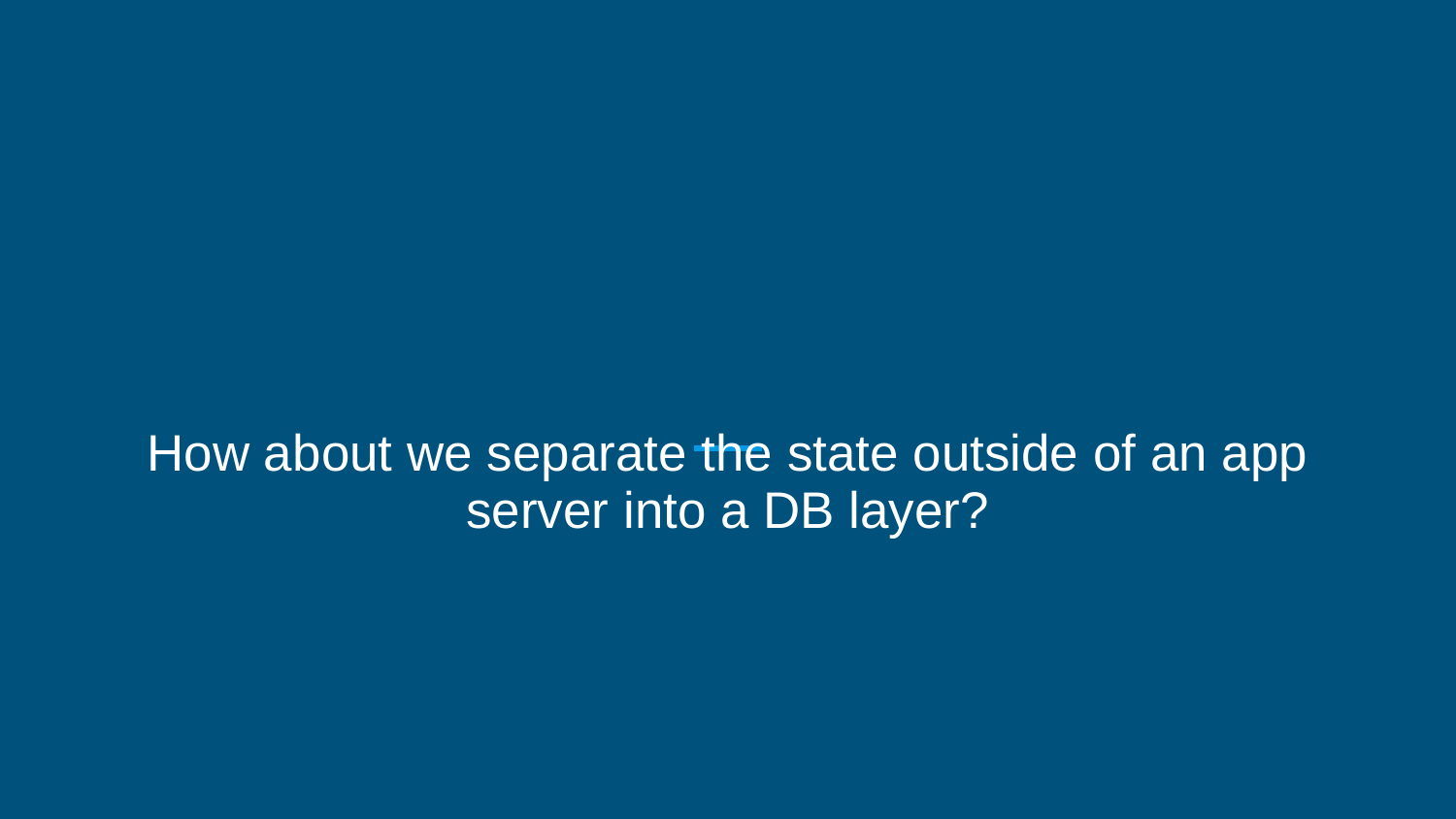

# How about we separate the state outside of an app server into a DB layer?